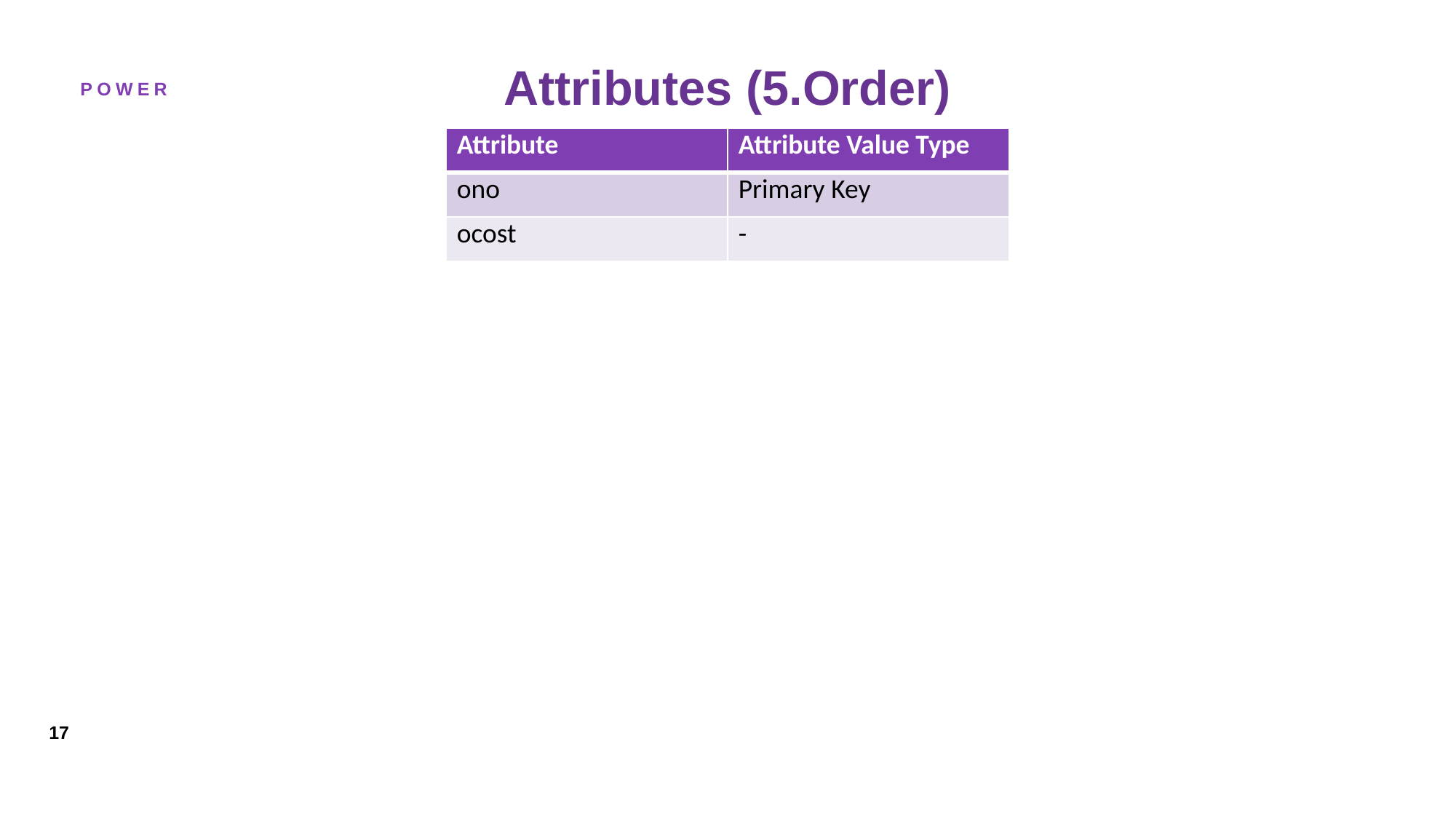

# Attributes (5.Order)
| Attribute | Attribute Value Type |
| --- | --- |
| ono | Primary Key |
| ocost | - |